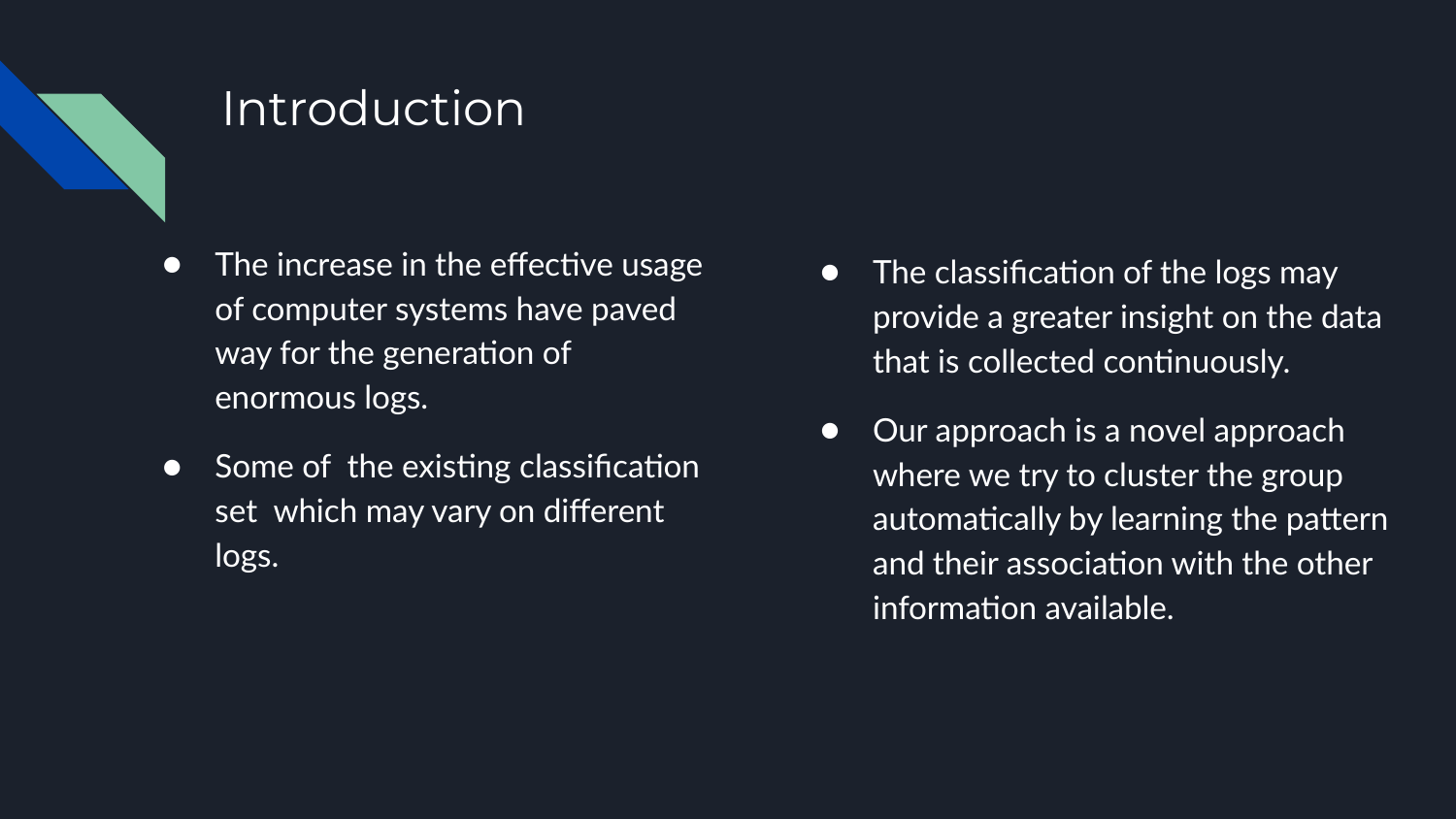

# Introduction

The increase in the effective usage of computer systems have paved way for the generation of enormous logs.
Some of  the existing classification set  which may vary on different logs.
Accomplishment 2
The classification of the logs may provide a greater insight on the data that is collected continuously.
Our approach is a novel approach where we try to cluster the group automatically by learning the pattern and their association with the other information available.